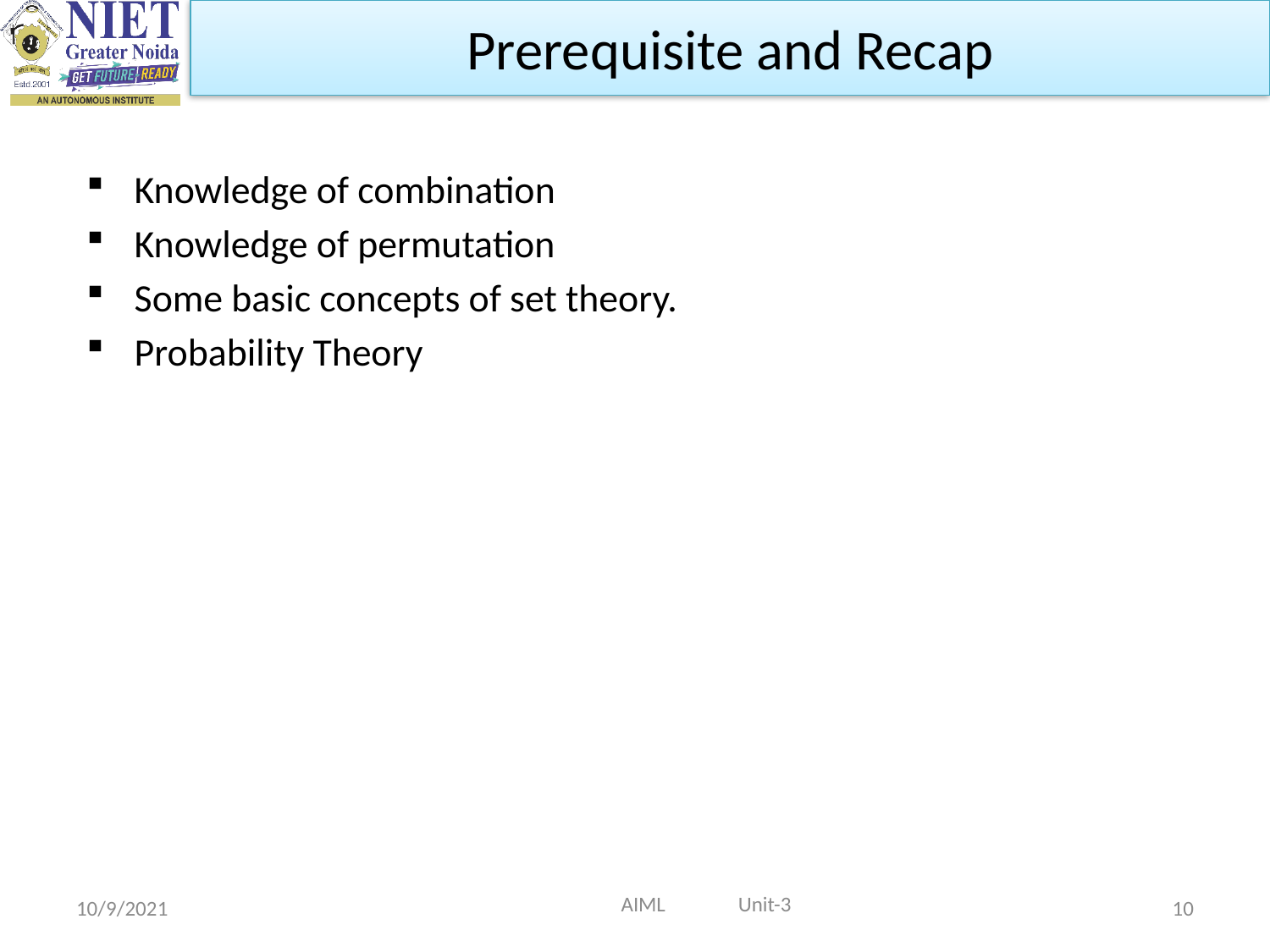

Prerequisite and Recap
Knowledge of combination
Knowledge of permutation
Some basic concepts of set theory.
Probability Theory
            AIML               Unit-3
10/9/2021
10